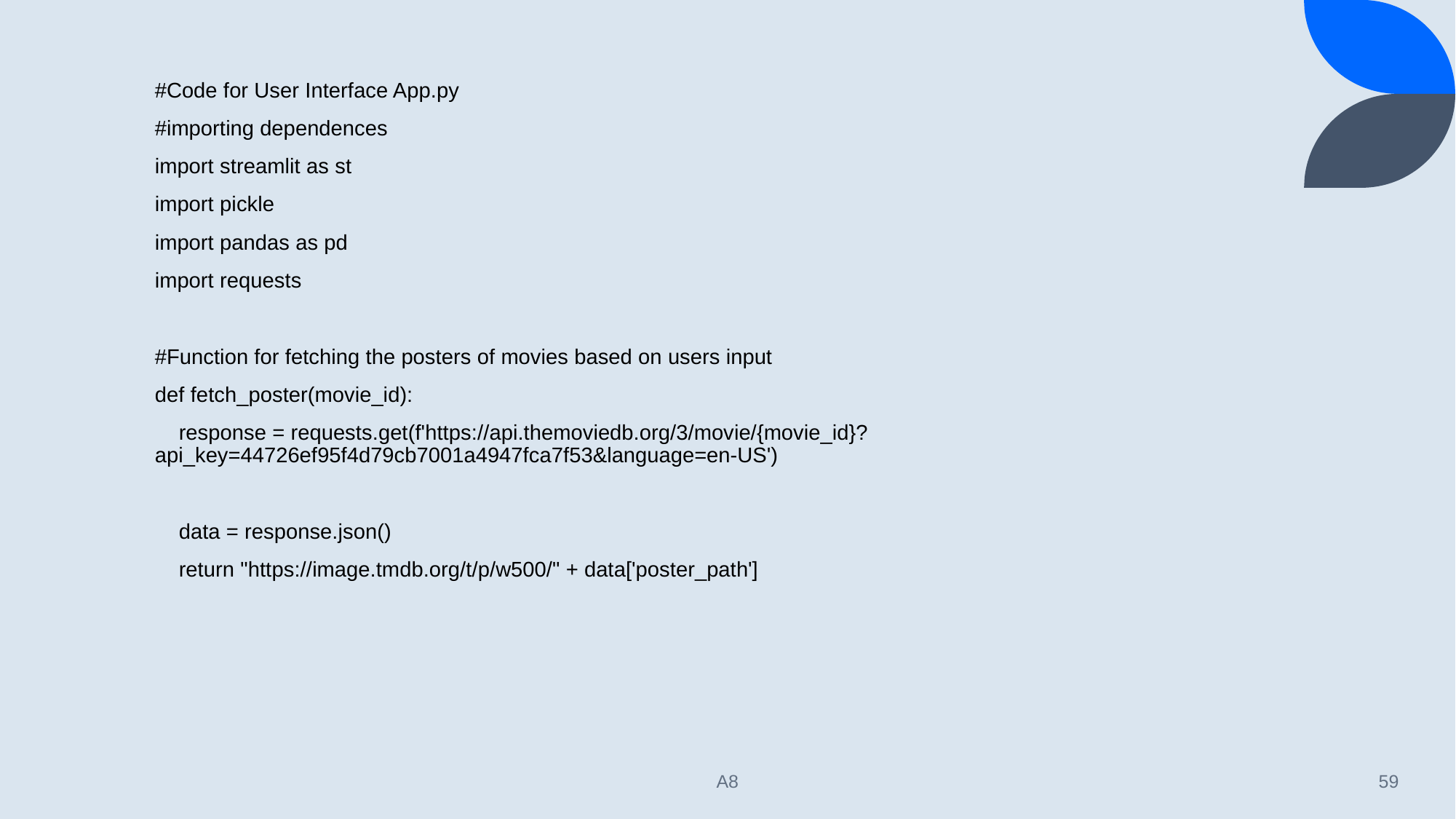

#Code for User Interface App.py
#importing dependences
import streamlit as st
import pickle
import pandas as pd
import requests

#Function for fetching the posters of movies based on users input
def fetch_poster(movie_id):
    response = requests.get(f'https://api.themoviedb.org/3/movie/{movie_id}?api_key=44726ef95f4d79cb7001a4947fca7f53&language=en-US')

    data = response.json()
    return "https://image.tmdb.org/t/p/w500/" + data['poster_path']
A8
59